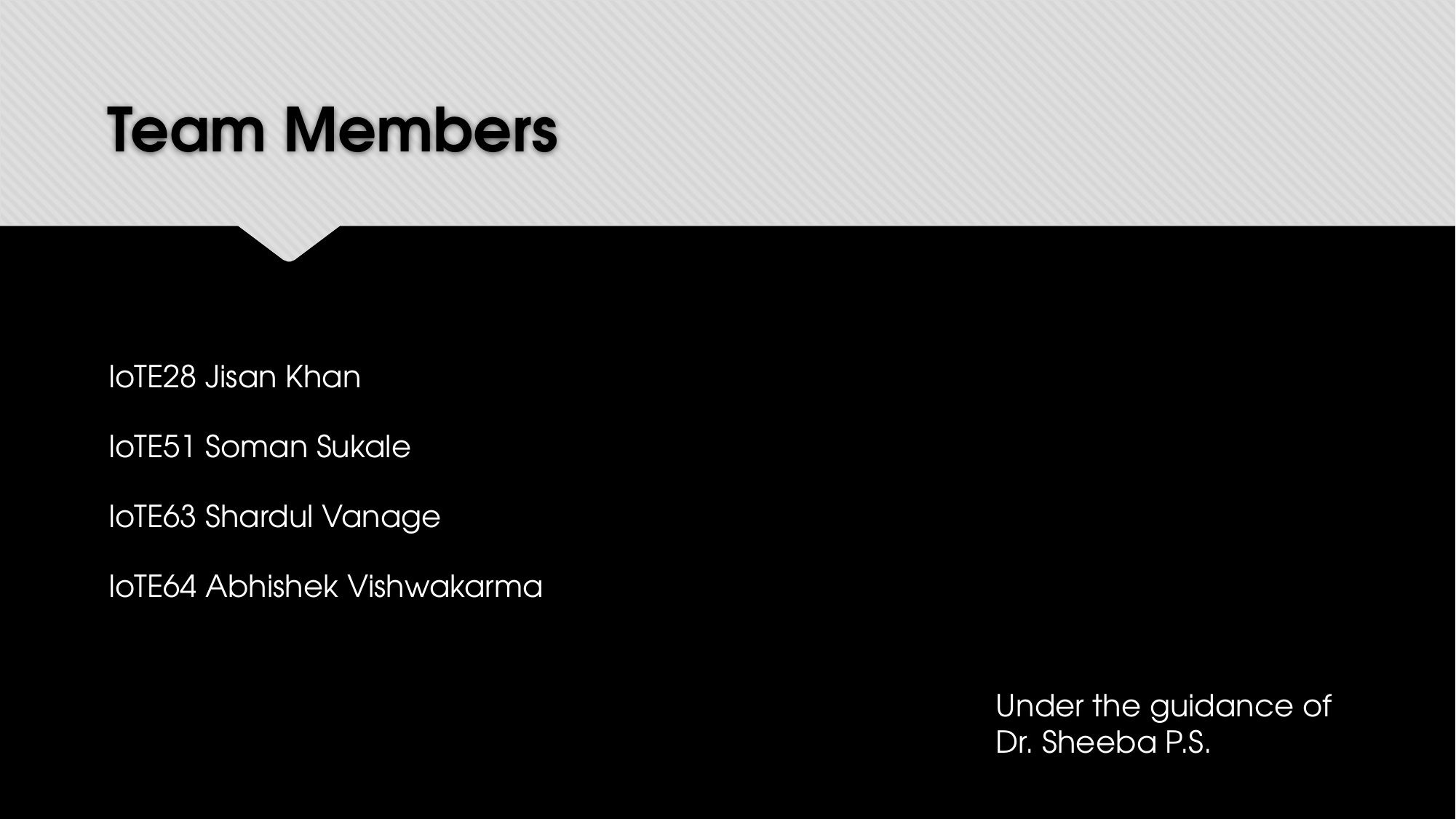

# Team Members
IoTE28 Jisan Khan
IoTE51 Soman Sukale
IoTE63 Shardul Vanage
IoTE64 Abhishek Vishwakarma
Under the guidance of
Dr. Sheeba P.S.